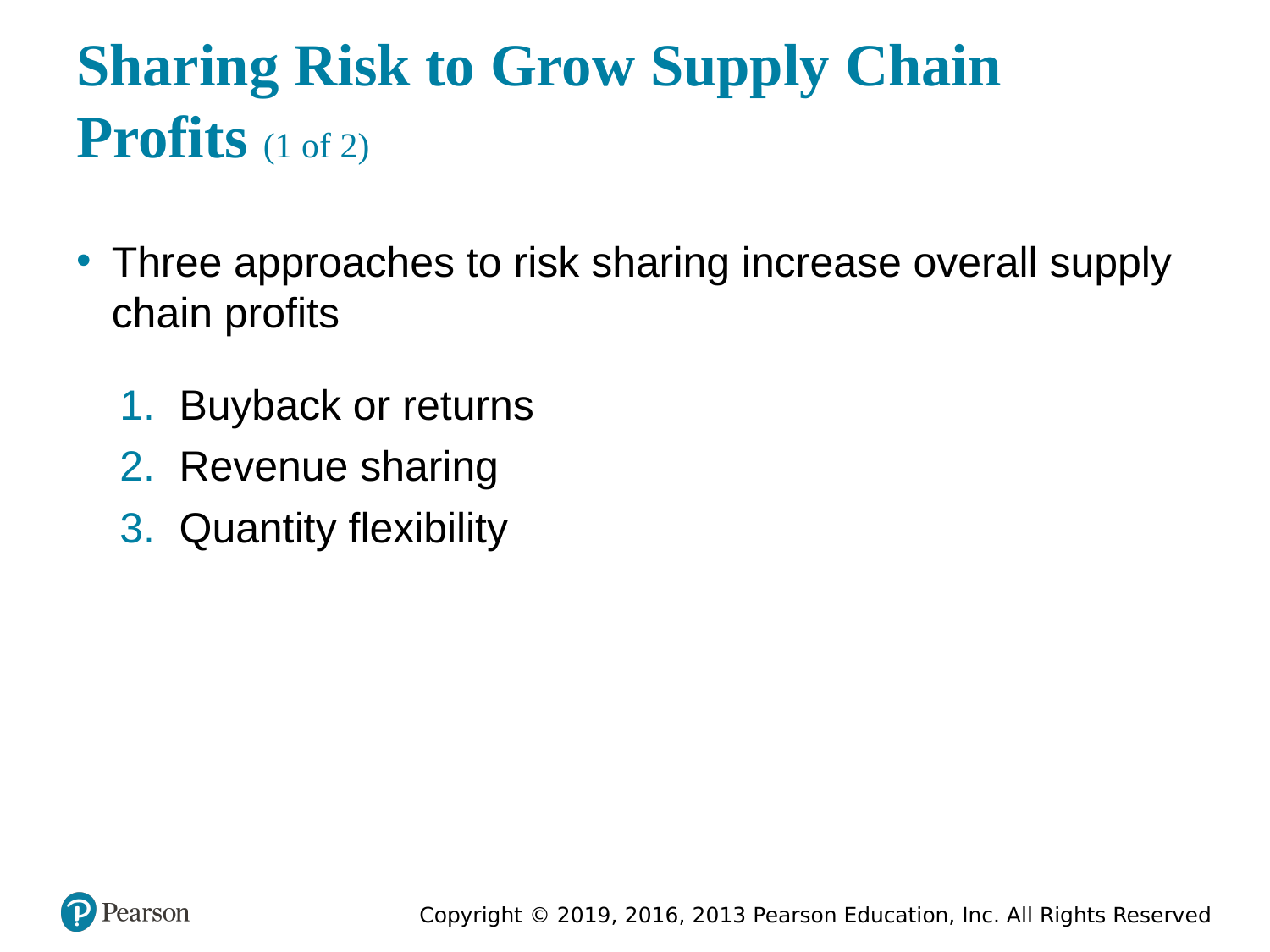

# Sharing Risk to Grow Supply Chain Profits (1 of 2)
Three approaches to risk sharing increase overall supply chain profits
Buyback or returns
Revenue sharing
Quantity flexibility